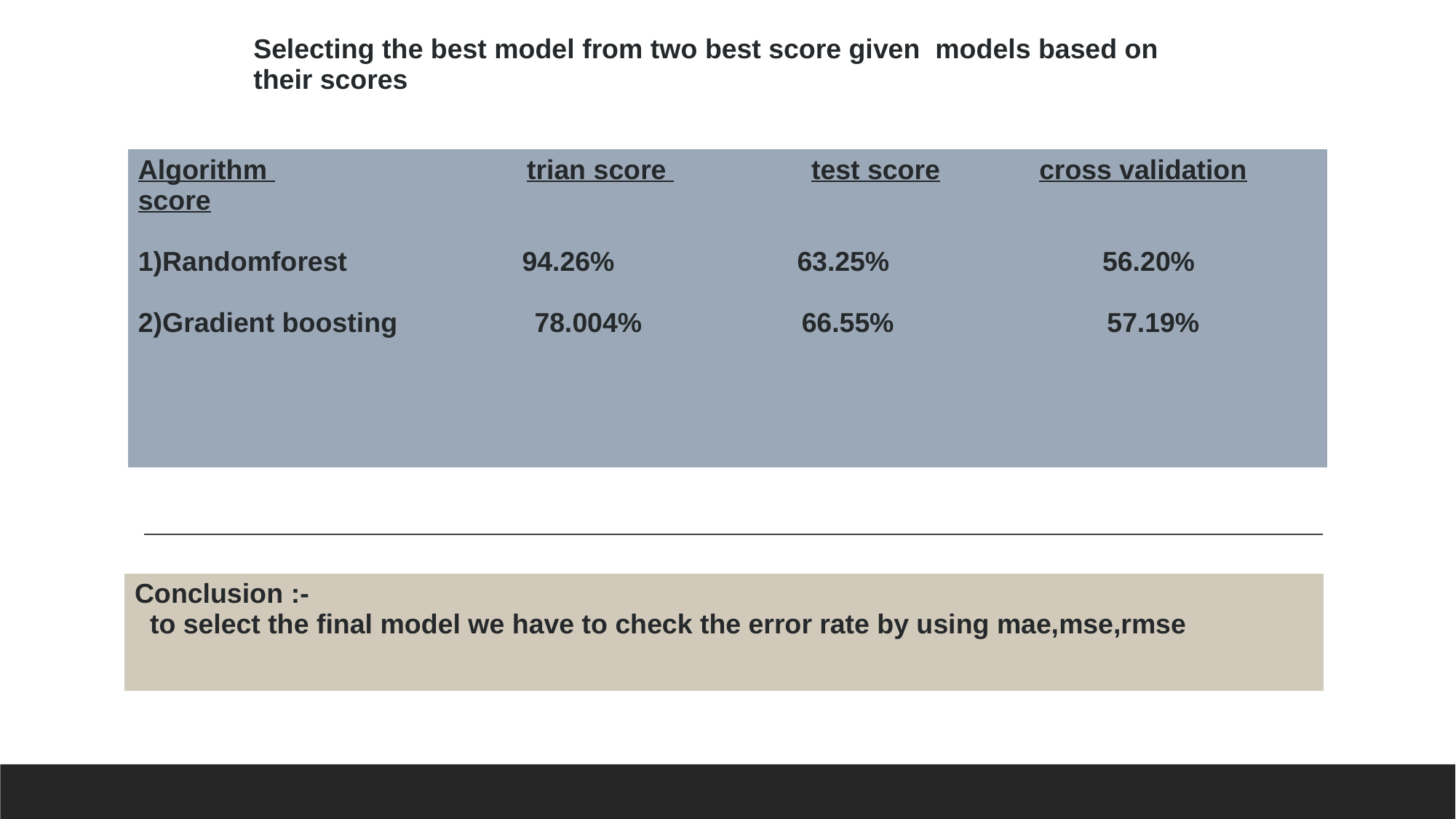

| Selecting the best model from two best score given models based on their scores |
| --- |
| Algorithm trian score test score cross validation score 1)Randomforest 94.26% 63.25% 56.20% 2)Gradient boosting 78.004% 66.55% 57.19% |
| --- |
| Conclusion :- to select the final model we have to check the error rate by using mae,mse,rmse |
| --- |